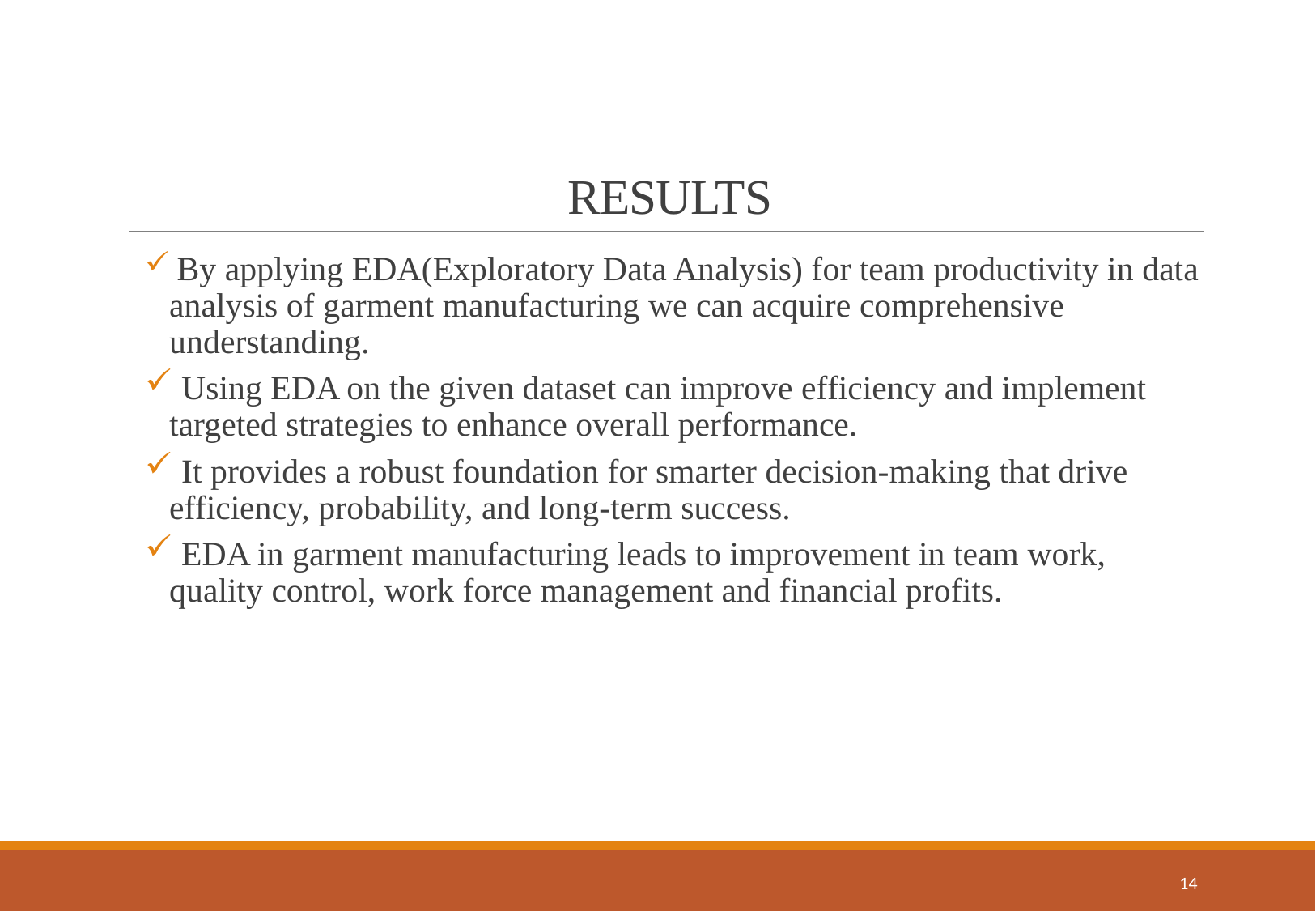

# RESULTS
 By applying EDA(Exploratory Data Analysis) for team productivity in data analysis of garment manufacturing we can acquire comprehensive understanding.
 Using EDA on the given dataset can improve efficiency and implement targeted strategies to enhance overall performance.
 It provides a robust foundation for smarter decision-making that drive efficiency, probability, and long-term success.
 EDA in garment manufacturing leads to improvement in team work, quality control, work force management and financial profits.

14